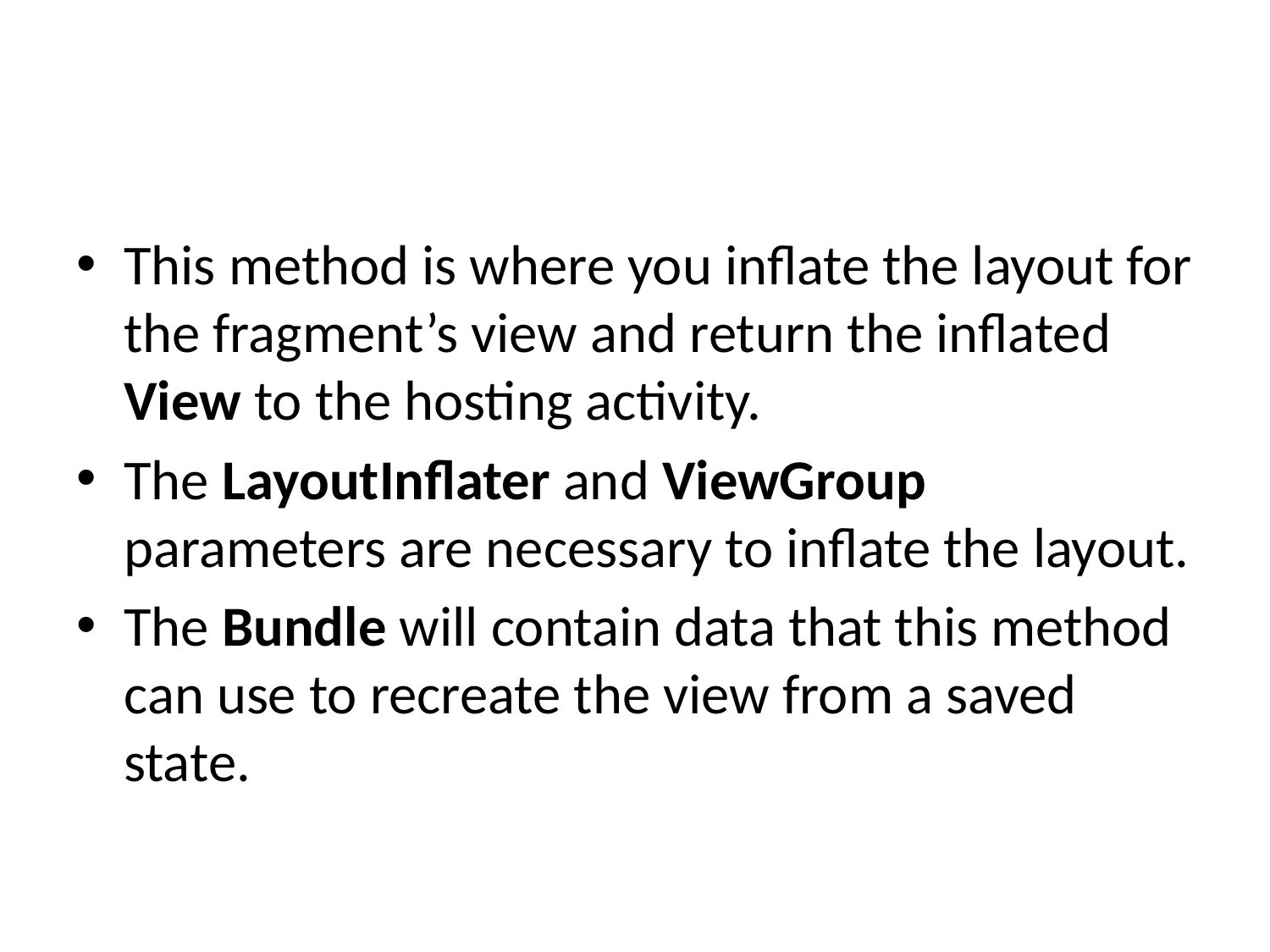

#
This method is where you inflate the layout for the fragment’s view and return the inflated View to the hosting activity.
The LayoutInflater and ViewGroup parameters are necessary to inflate the layout.
The Bundle will contain data that this method can use to recreate the view from a saved state.